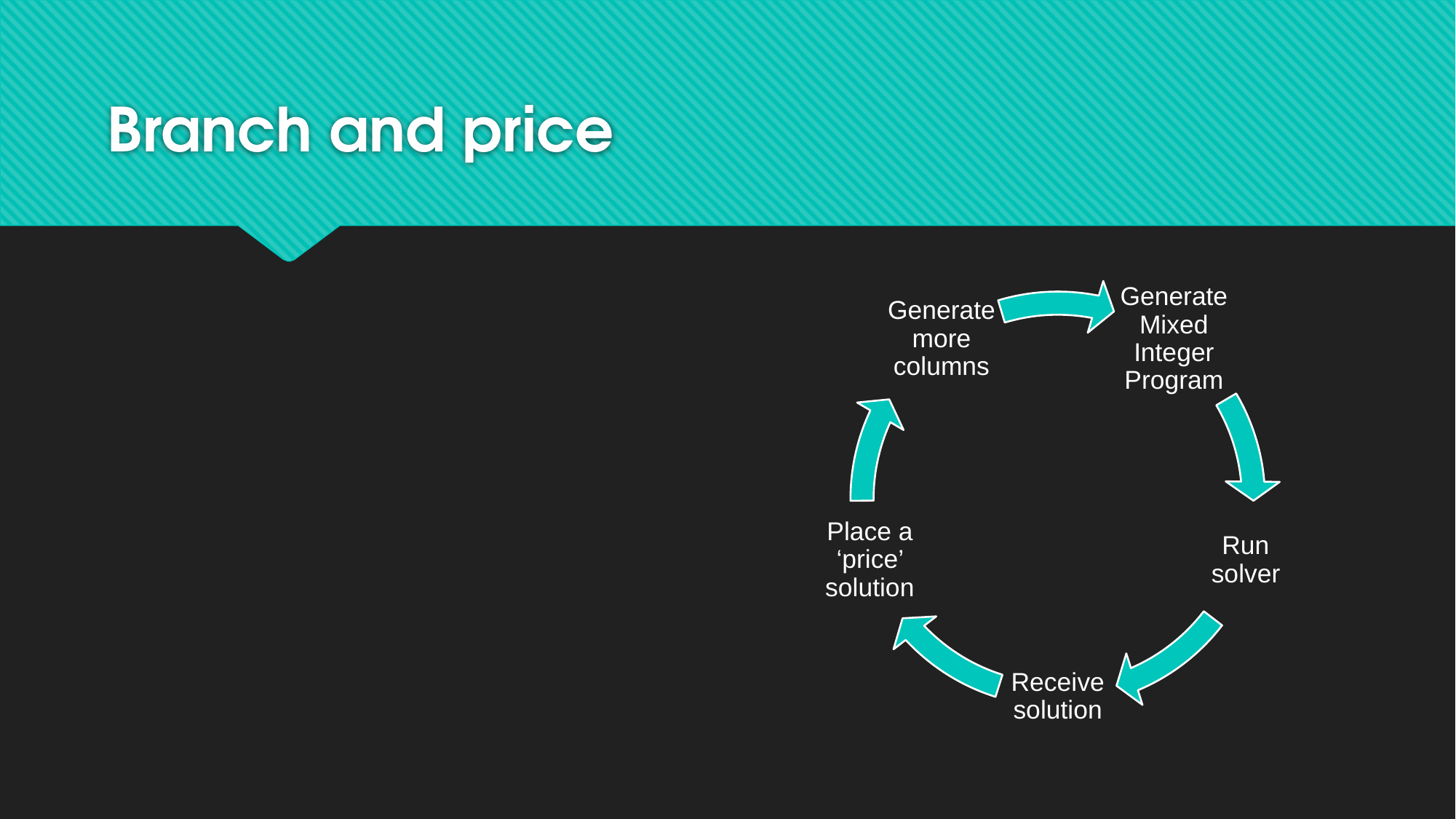

# Branch and price
Generate Mixed Integer Program
Run solver
Receive solution
Place a ‘price’ solution
Generate more columns